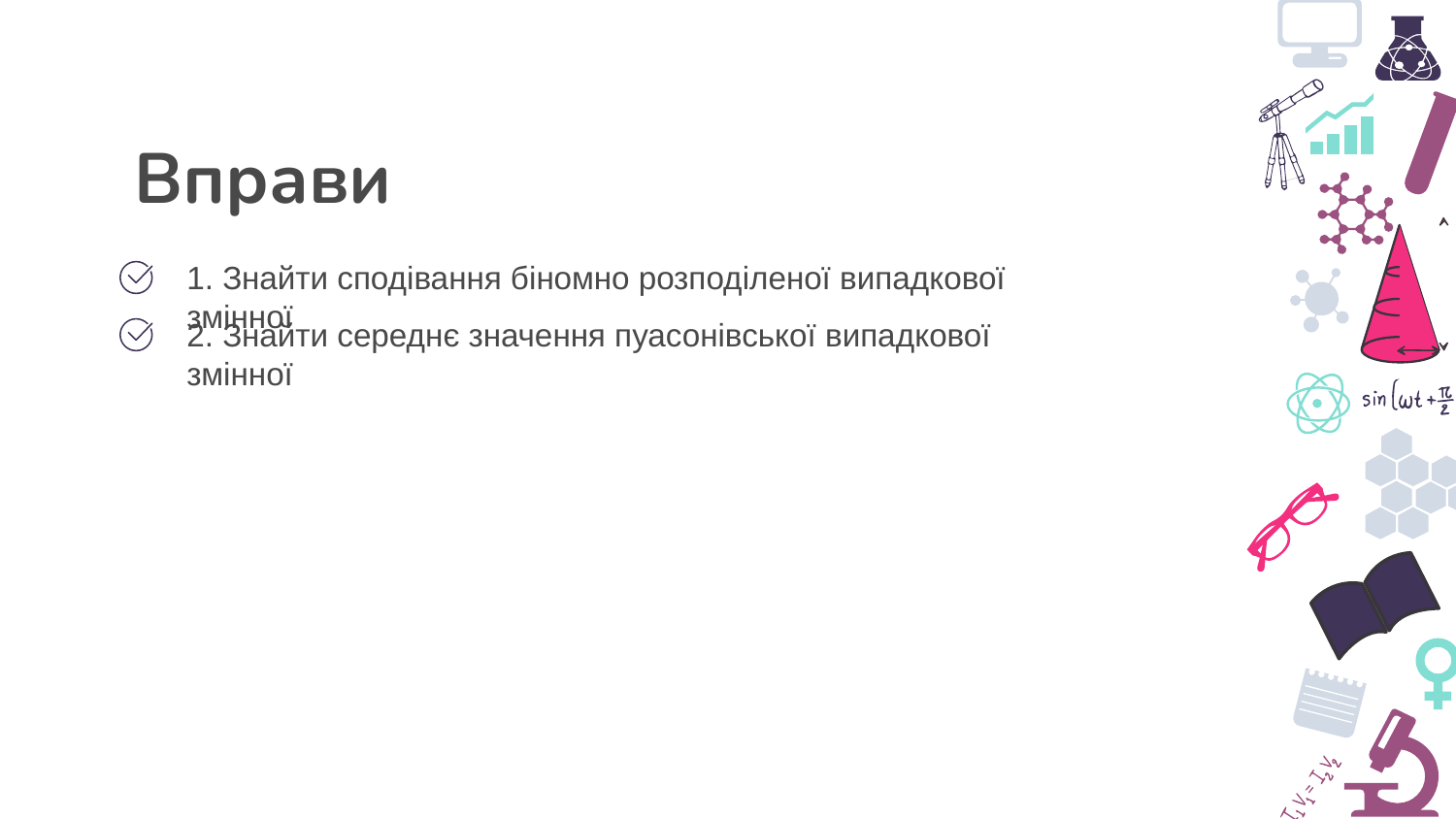

Вправи
1. Знайти сподівання біномно розподіленої випадкової змінної

2. Знайти середнє значення пуасонівської випадкової змінної